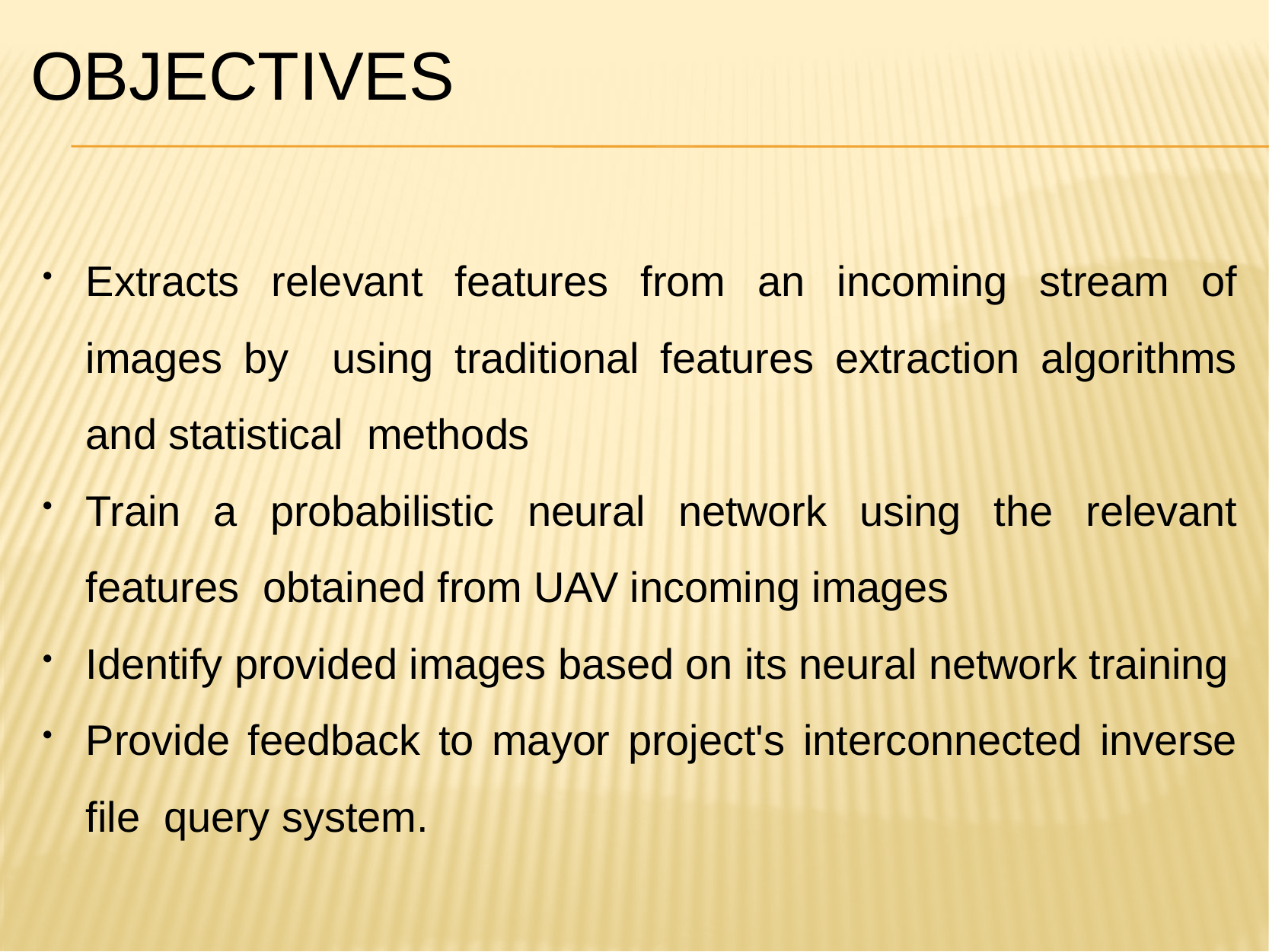

# Objectives
Extracts relevant features from an incoming stream of images by  using traditional features extraction algorithms and statistical  methods
Train a probabilistic neural network using the relevant features  obtained from UAV incoming images
Identify provided images based on its neural network training
Provide feedback to mayor project's interconnected inverse file  query system.